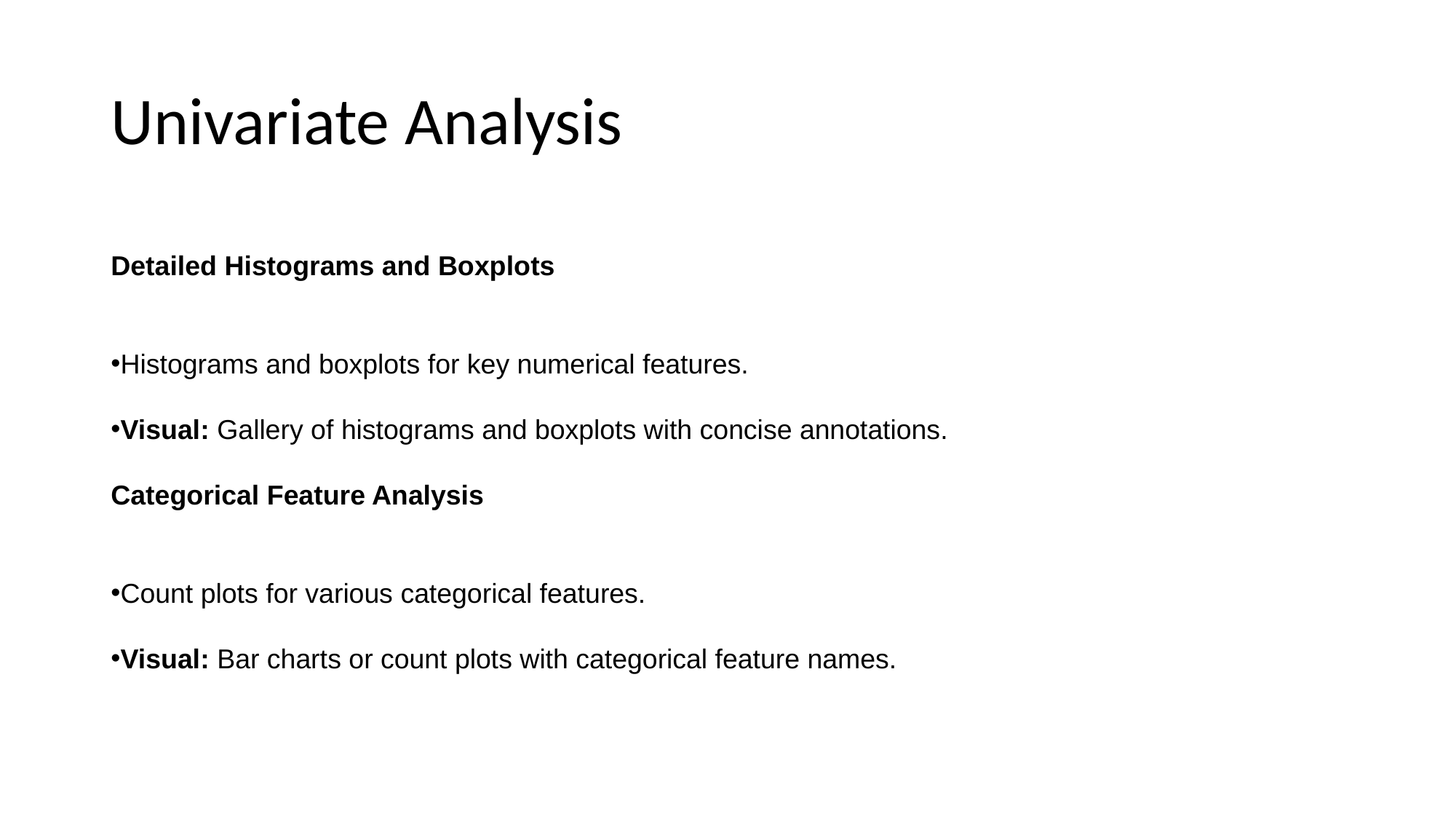

# Univariate Analysis
Detailed Histograms and Boxplots

Histograms and boxplots for key numerical features.

Visual: Gallery of histograms and boxplots with concise annotations.

Categorical Feature Analysis

Count plots for various categorical features.

Visual: Bar charts or count plots with categorical feature names.